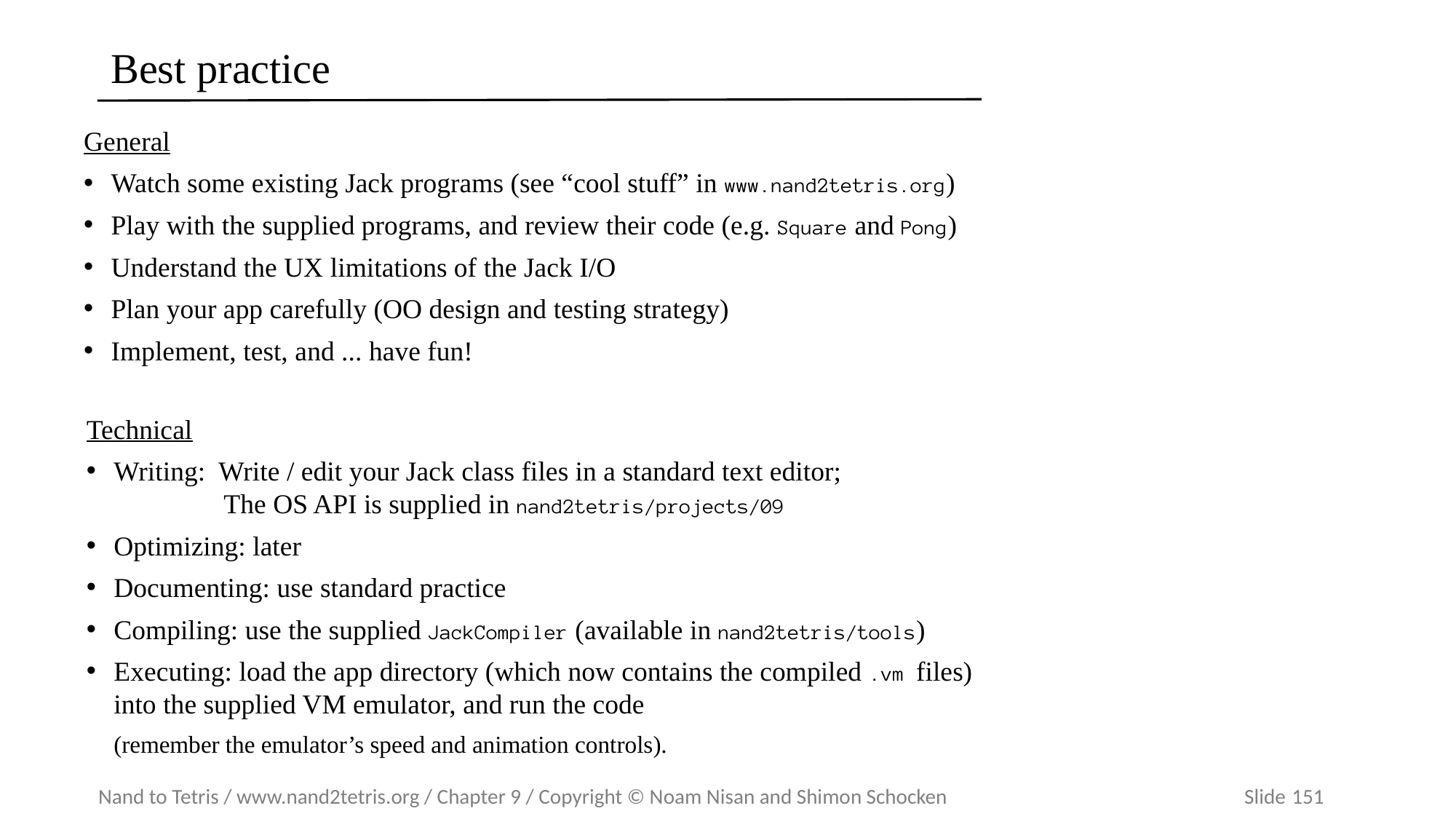

# Best practice

General
Watch some existing Jack programs (see “cool stuff” in www.nand2tetris.org)
Play with the supplied programs, and review their code (e.g. Square and Pong)
Understand the UX limitations of the Jack I/O
Plan your app carefully (OO design and testing strategy)
Implement, test, and ... have fun!

Technical
Writing:  Write / edit your Jack class files in a standard text editor;
                The OS API is supplied in nand2tetris/projects/09
Optimizing: later
Documenting: use standard practice
Compiling: use the supplied JackCompiler (available in nand2tetris/tools)
Executing: load the app directory (which now contains the compiled .vm files) into the supplied VM emulator, and run the code
(remember the emulator’s speed and animation controls).